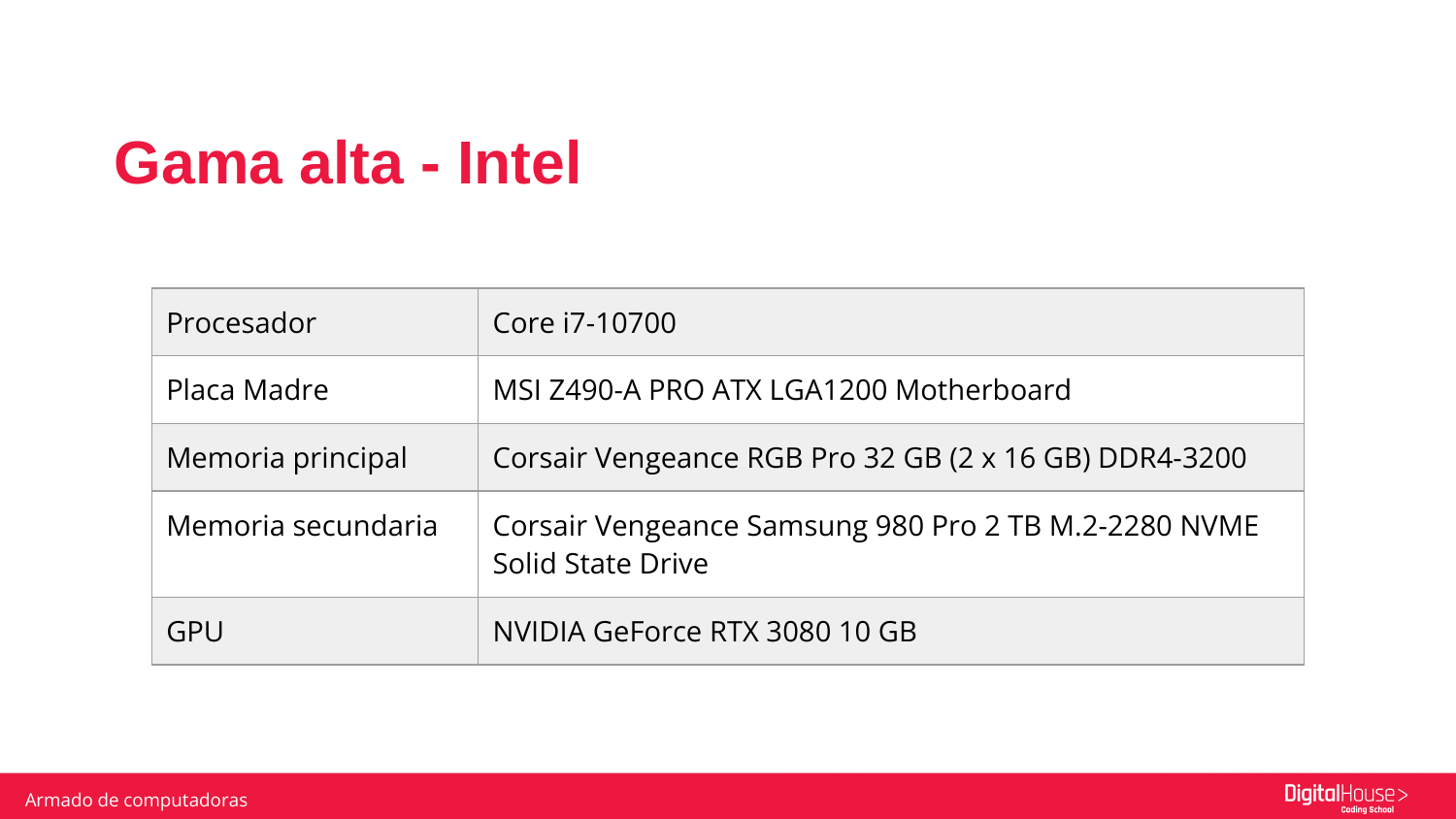

Gama alta - Intel

| Procesador | Core i7-10700 |
| --- | --- |
| Placa Madre | MSI Z490-A PRO ATX LGA1200 Motherboard |
| Memoria principal | Corsair Vengeance RGB Pro 32 GB (2 x 16 GB) DDR4-3200 |
| Memoria secundaria | Corsair Vengeance Samsung 980 Pro 2 TB M.2-2280 NVME Solid State Drive |
| GPU | NVIDIA GeForce RTX 3080 10 GB |